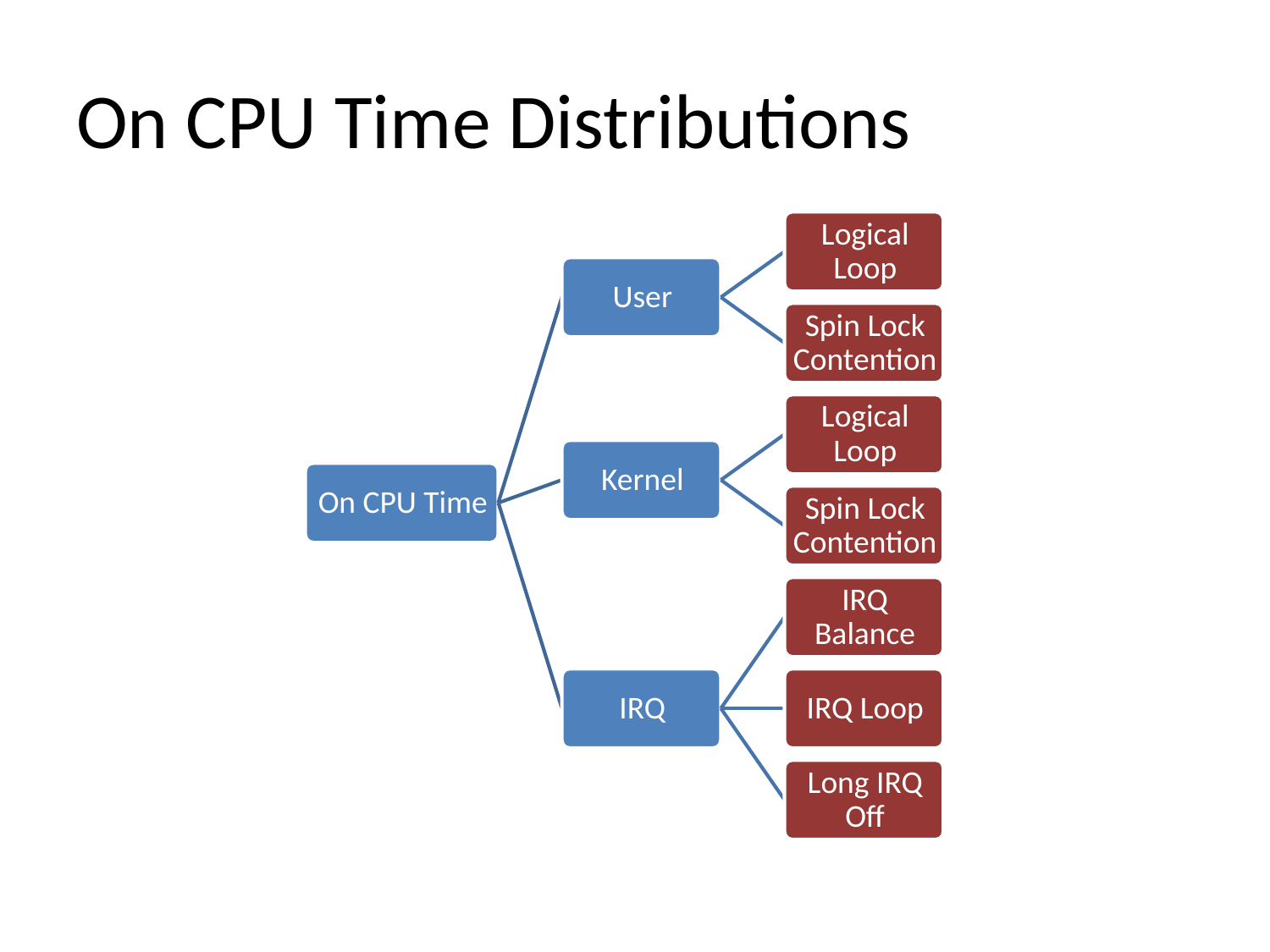

# On CPU Time Distributions
On CPU Time

User

Logical Loop

Spin Lock Contention

Kernel

Logical Loop

Spin Lock Contention

IRQ

IRQ Balance

IRQ Loop

Long IRQ Off